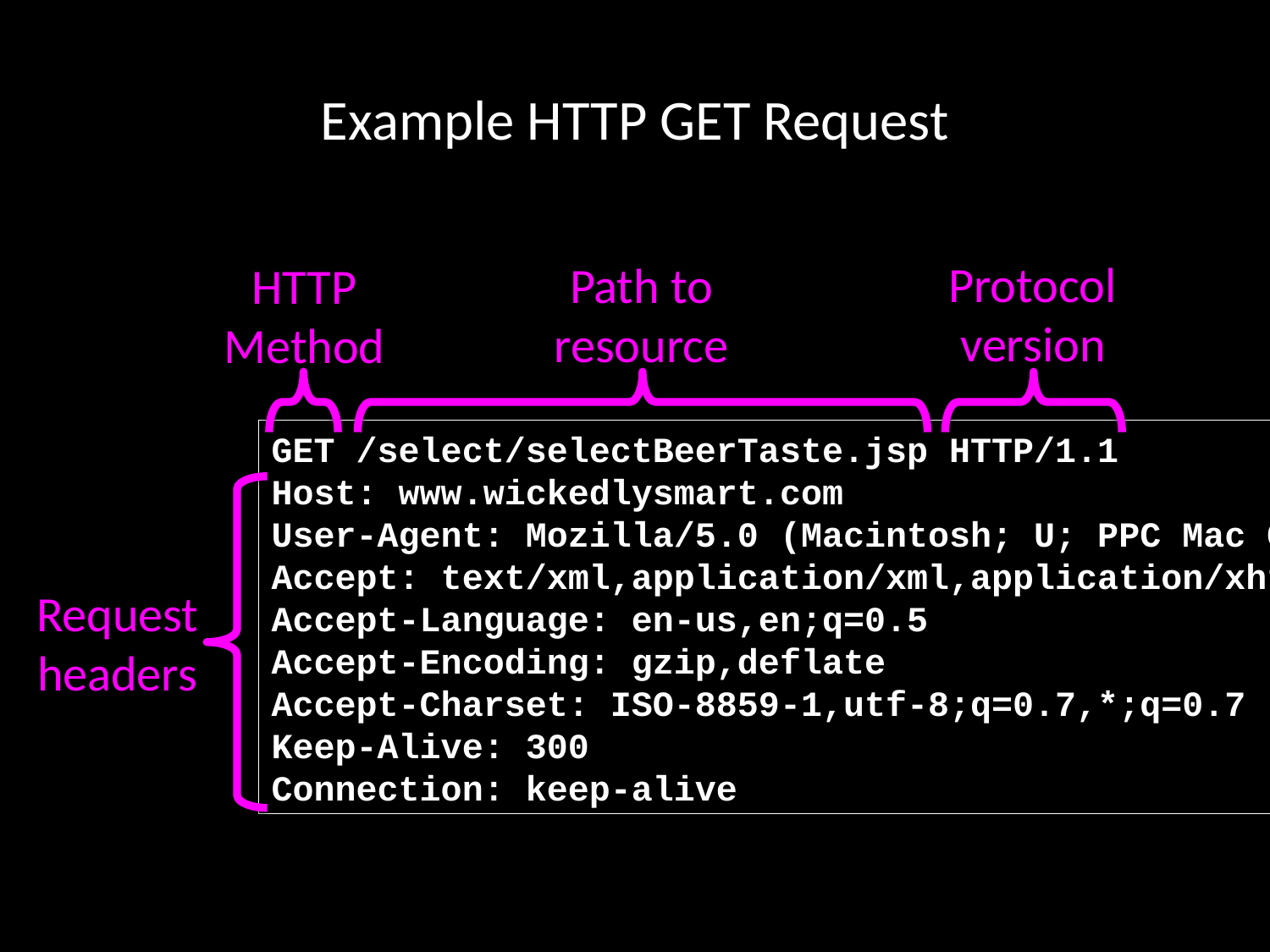

# Example HTTP GET Request

Protocol
version
Path to
resource
HTTP
Method

GET /select/selectBeerTaste.jsp HTTP/1.1
Host: www.wickedlysmart.com
User-Agent: Mozilla/5.0 (Macintosh; U; PPC Mac OS X…
Accept: text/xml,application/xml,application/xhtml+xml…
Accept-Language: en-us,en;q=0.5
Accept-Encoding: gzip,deflate
Accept-Charset: ISO-8859-1,utf-8;q=0.7,*;q=0.7
Keep-Alive: 300
Connection: keep-alive

Request
headers